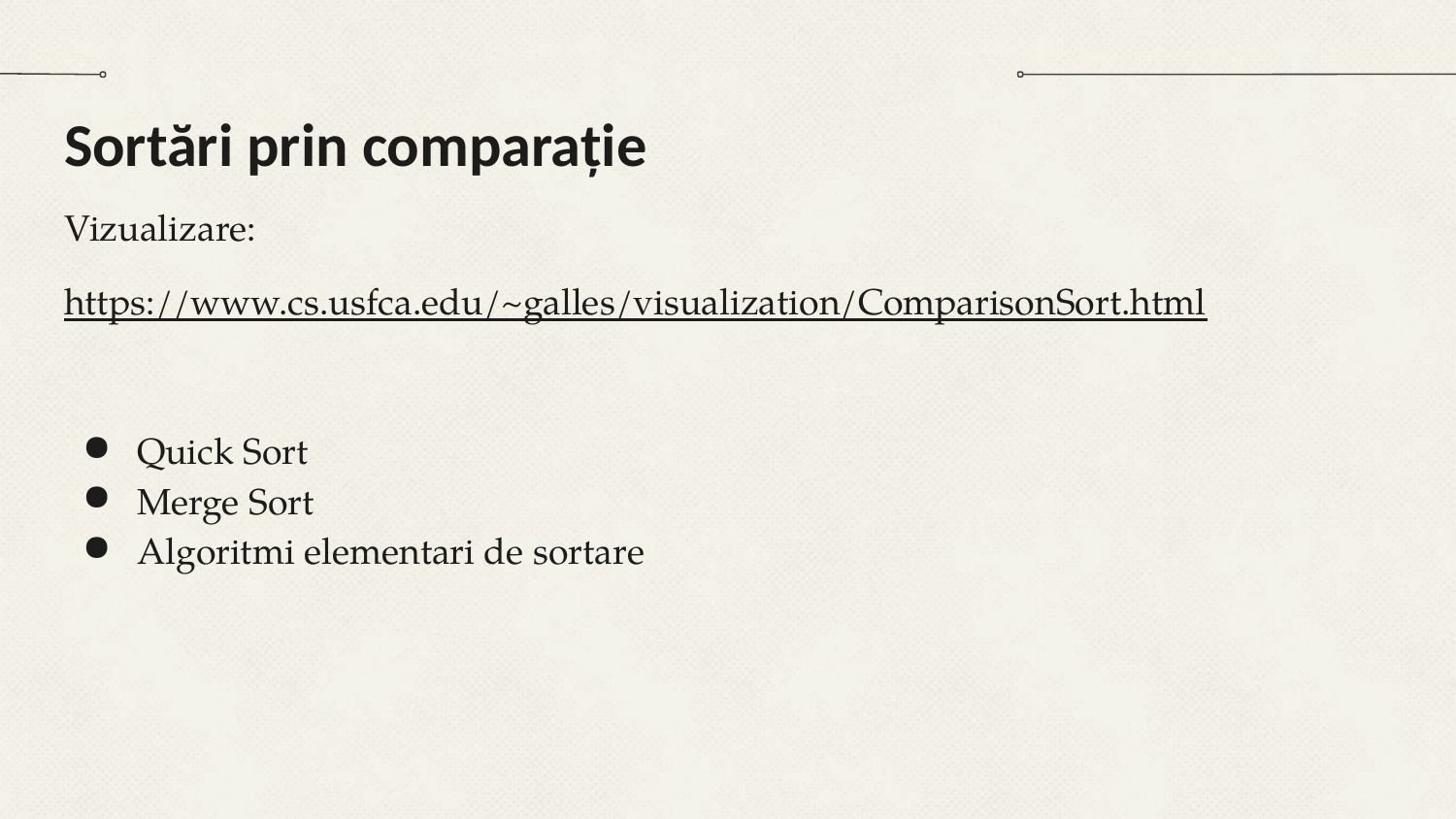

# Sortări prin comparație
Vizualizare:
https://www.cs.usfca.edu/~galles/visualization/ComparisonSort.html

Quick Sort
Merge Sort
Algoritmi elementari de sortare